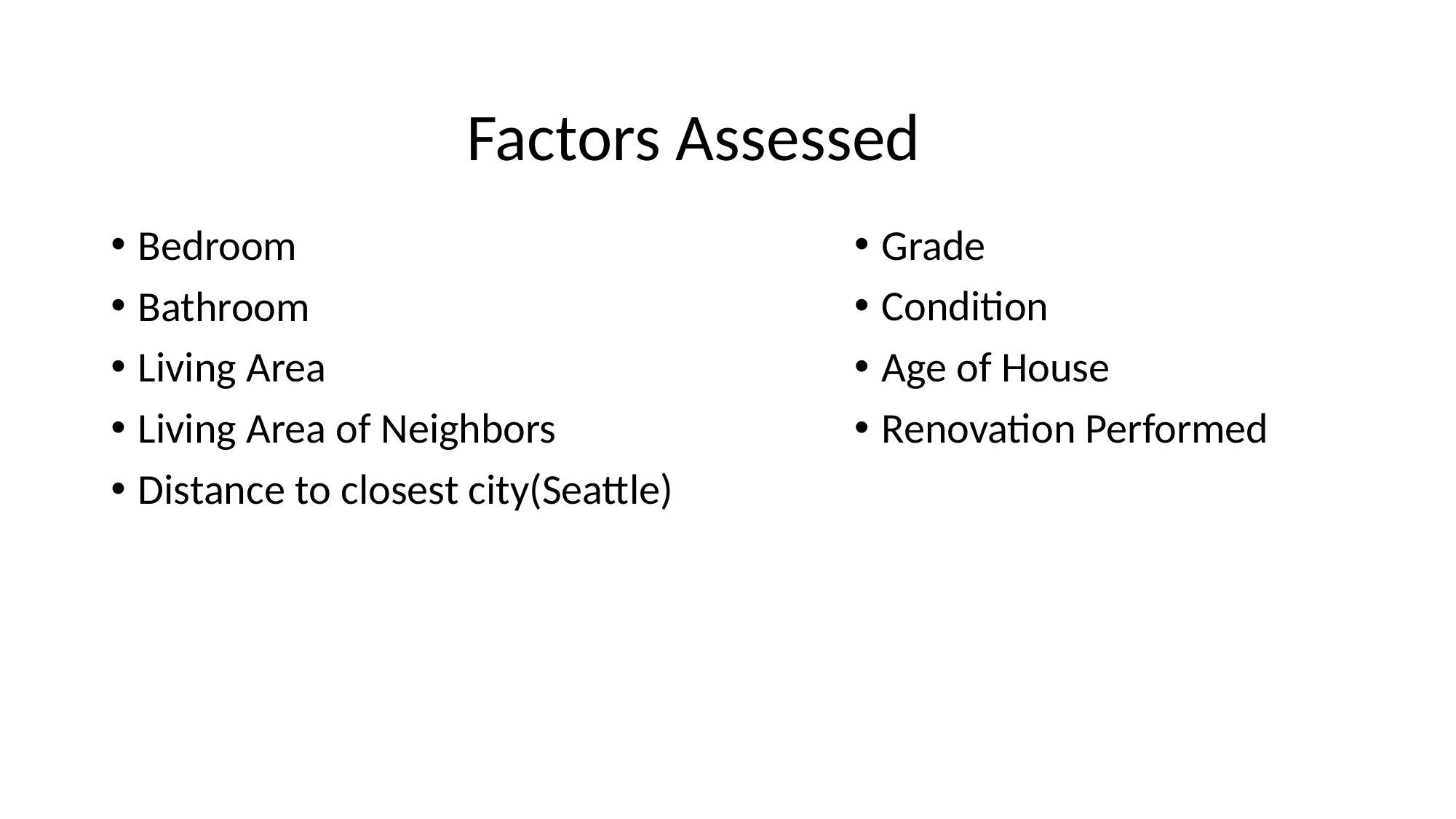

# Factors Assessed
Bedroom
Bathroom
Living Area
Living Area of Neighbors
Distance to closest city(Seattle)
Grade
Condition
Age of House
Renovation Performed